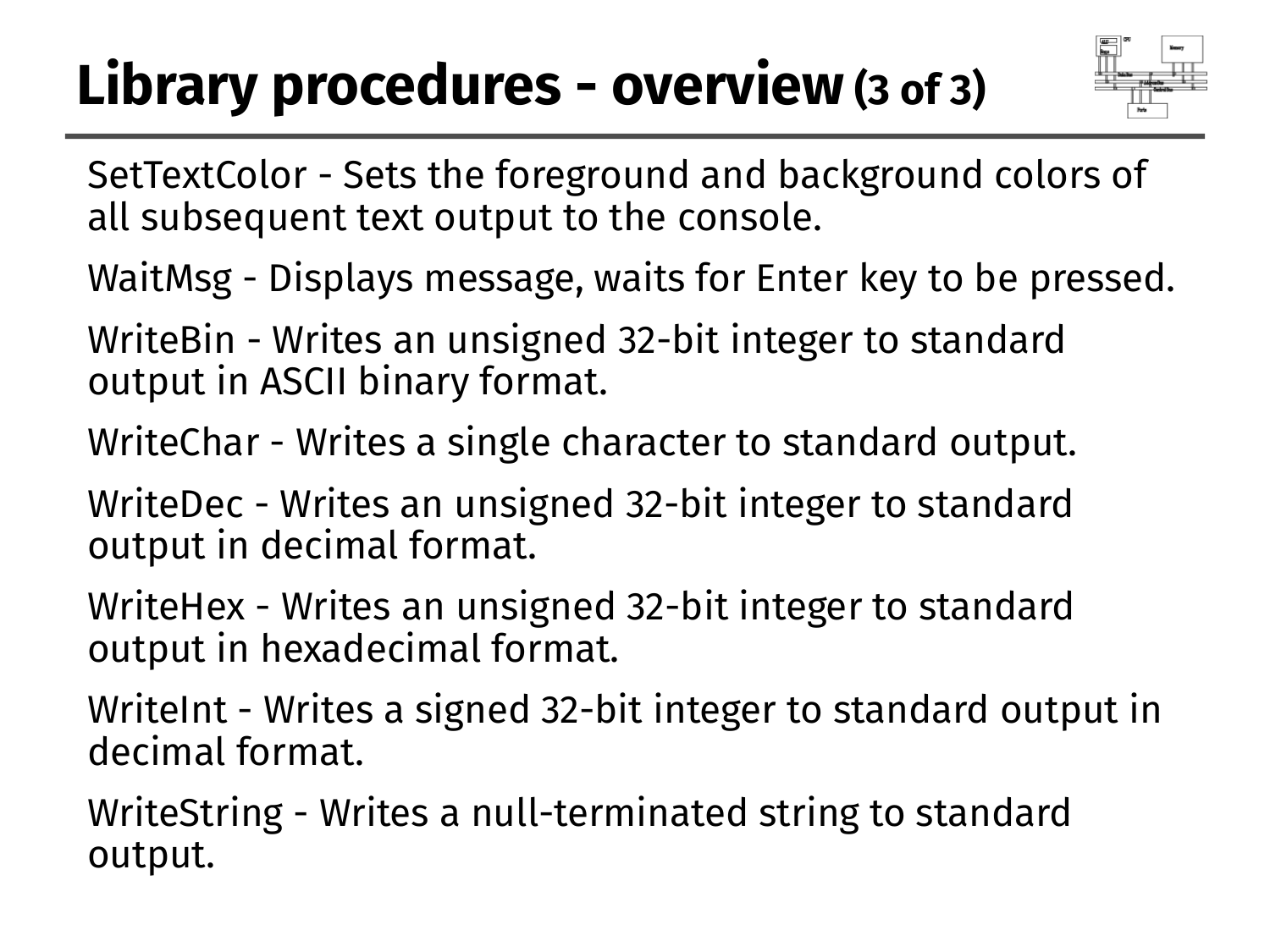

# Library procedures - overview (3 of 3)
SetTextColor - Sets the foreground and background colors of all subsequent text output to the console.
WaitMsg - Displays message, waits for Enter key to be pressed.
WriteBin - Writes an unsigned 32-bit integer to standard output in ASCII binary format.
WriteChar - Writes a single character to standard output.
WriteDec - Writes an unsigned 32-bit integer to standard output in decimal format.
WriteHex - Writes an unsigned 32-bit integer to standard output in hexadecimal format.
WriteInt - Writes a signed 32-bit integer to standard output in decimal format.
WriteString - Writes a null-terminated string to standard output.